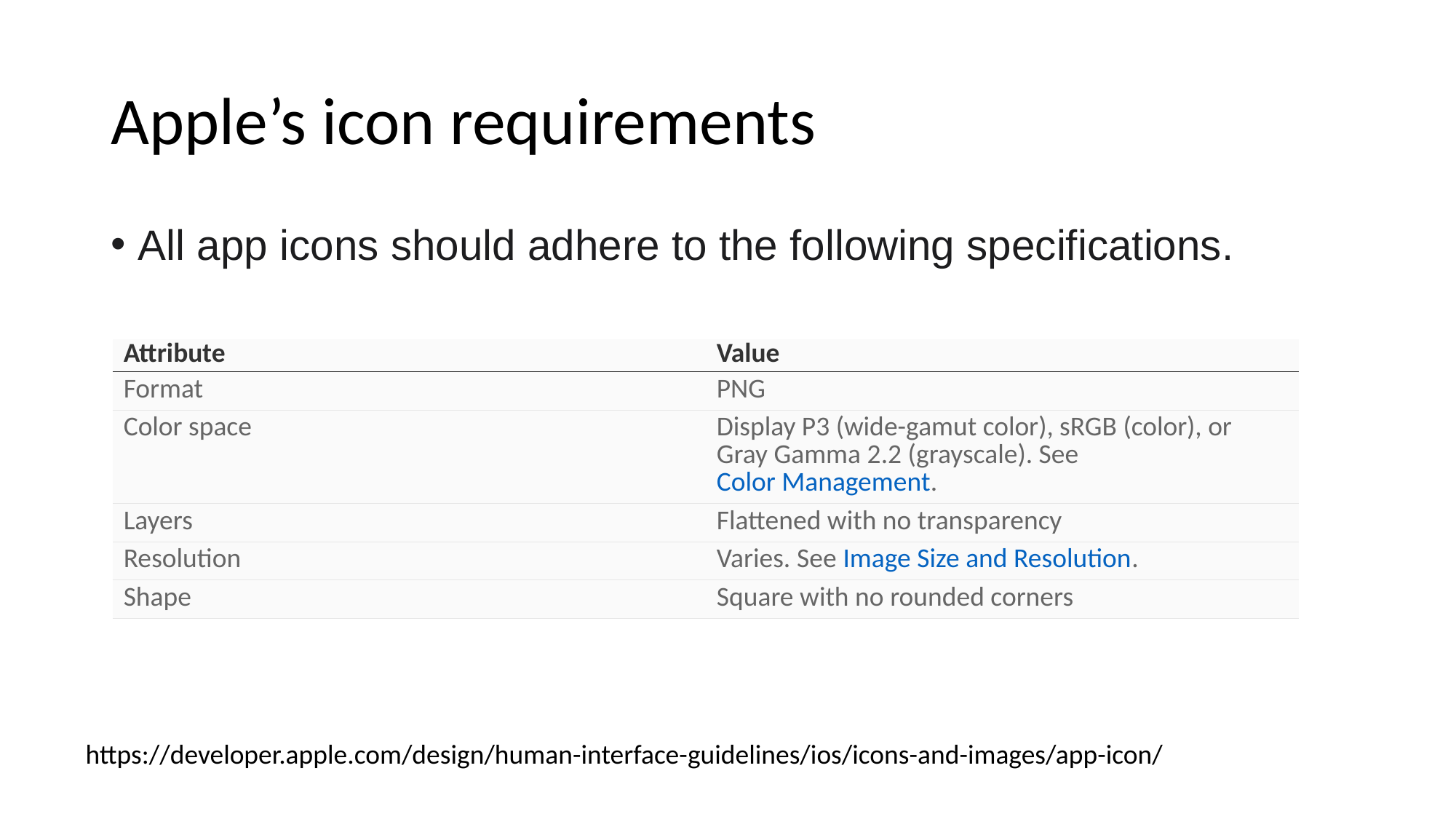

# Apple’s icon requirements
All app icons should adhere to the following specifications.
| Attribute | Value |
| --- | --- |
| Format | PNG |
| Color space | Display P3 (wide-gamut color), sRGB (color), or Gray Gamma 2.2 (grayscale). See Color Management. |
| Layers | Flattened with no transparency |
| Resolution | Varies. See Image Size and Resolution. |
| Shape | Square with no rounded corners |
https://developer.apple.com/design/human-interface-guidelines/ios/icons-and-images/app-icon/